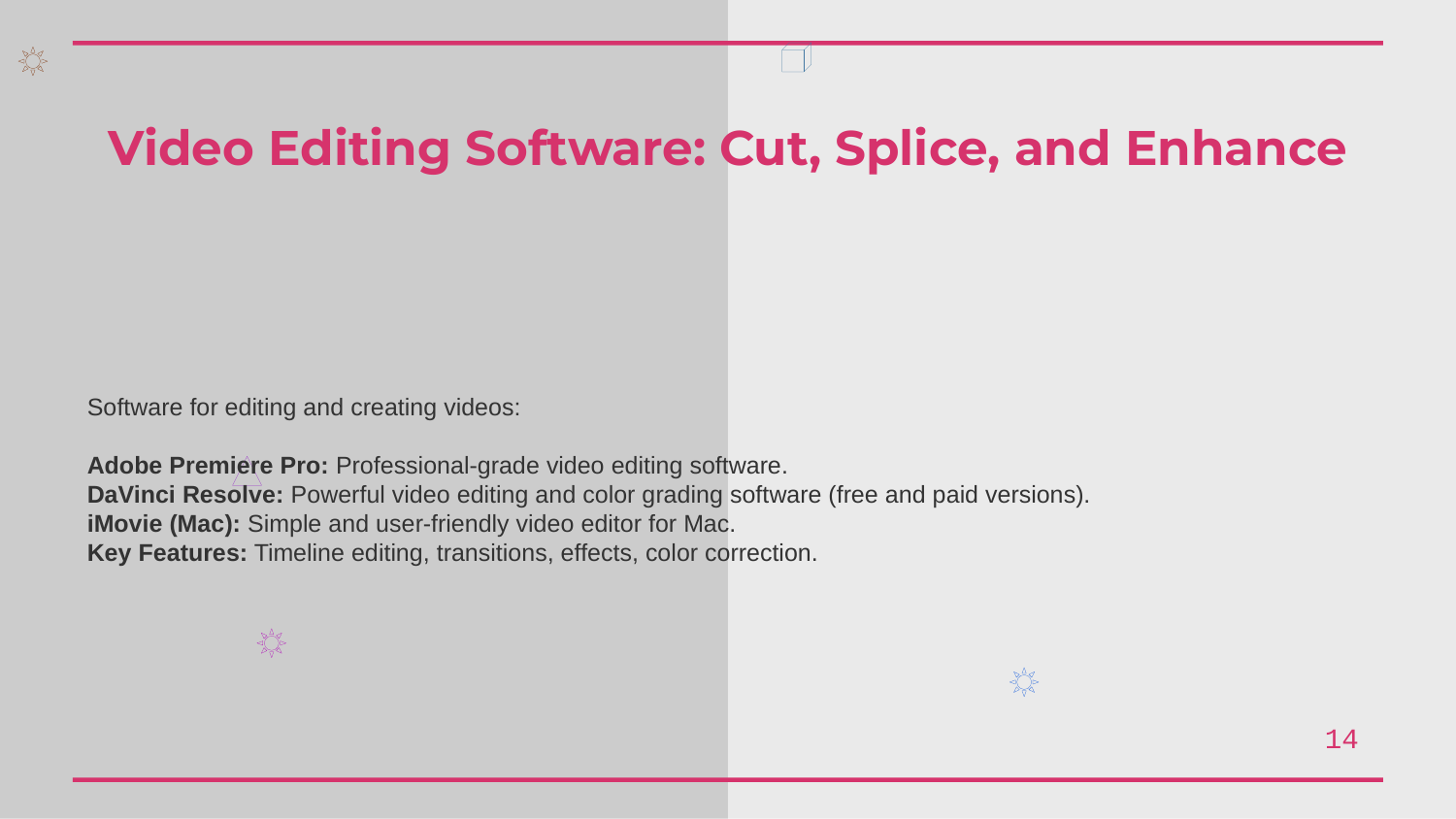

Video Editing Software: Cut, Splice, and Enhance
Software for editing and creating videos:

Adobe Premiere Pro: Professional-grade video editing software.
DaVinci Resolve: Powerful video editing and color grading software (free and paid versions).
iMovie (Mac): Simple and user-friendly video editor for Mac.
Key Features: Timeline editing, transitions, effects, color correction.

14